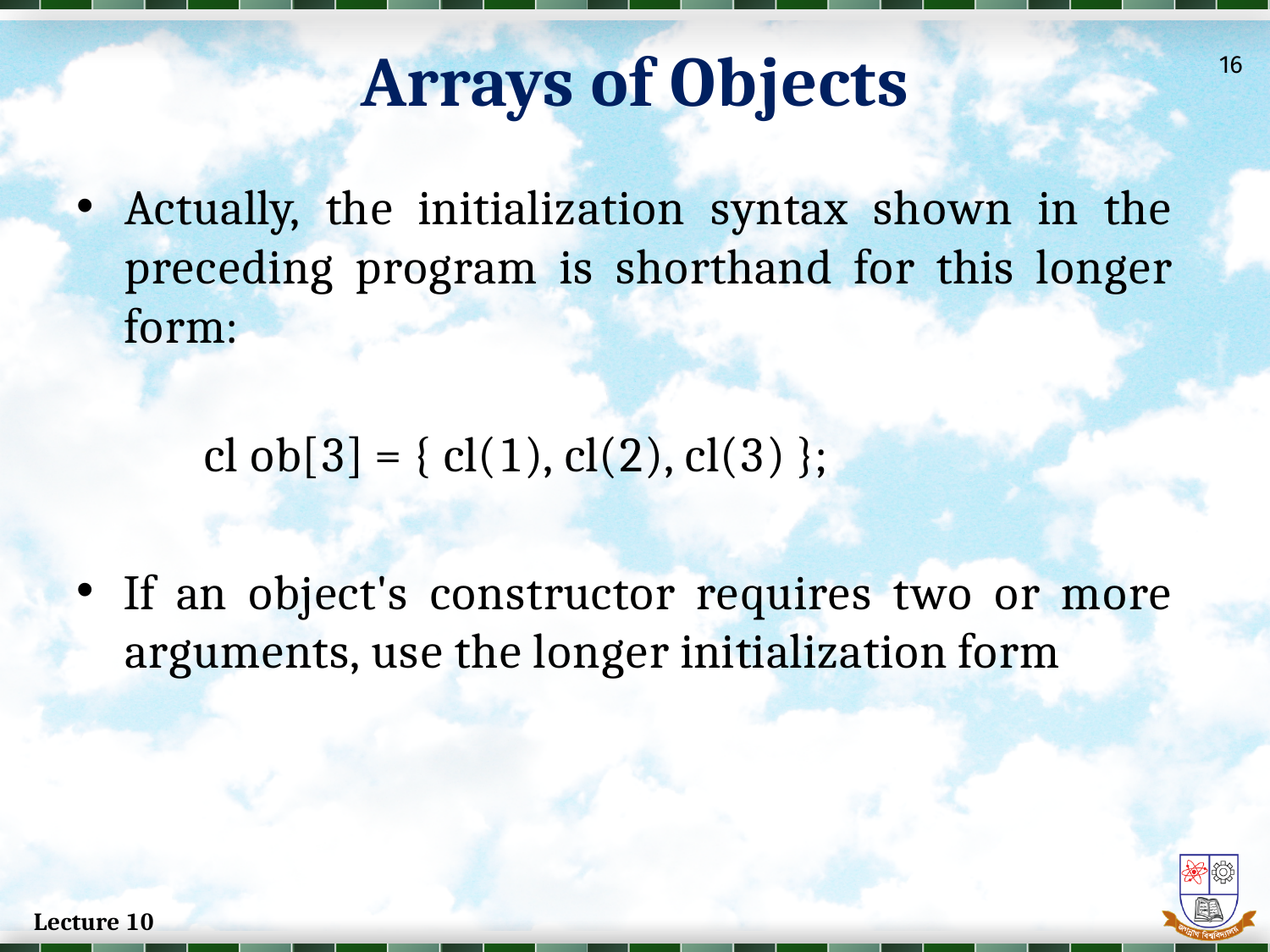

Arrays of Objects
16
Actually, the initialization syntax shown in the preceding program is shorthand for this longer form:

	cl ob[3] = { cl(1), cl(2), cl(3) };

If an object's constructor requires two or more arguments, use the longer initialization form